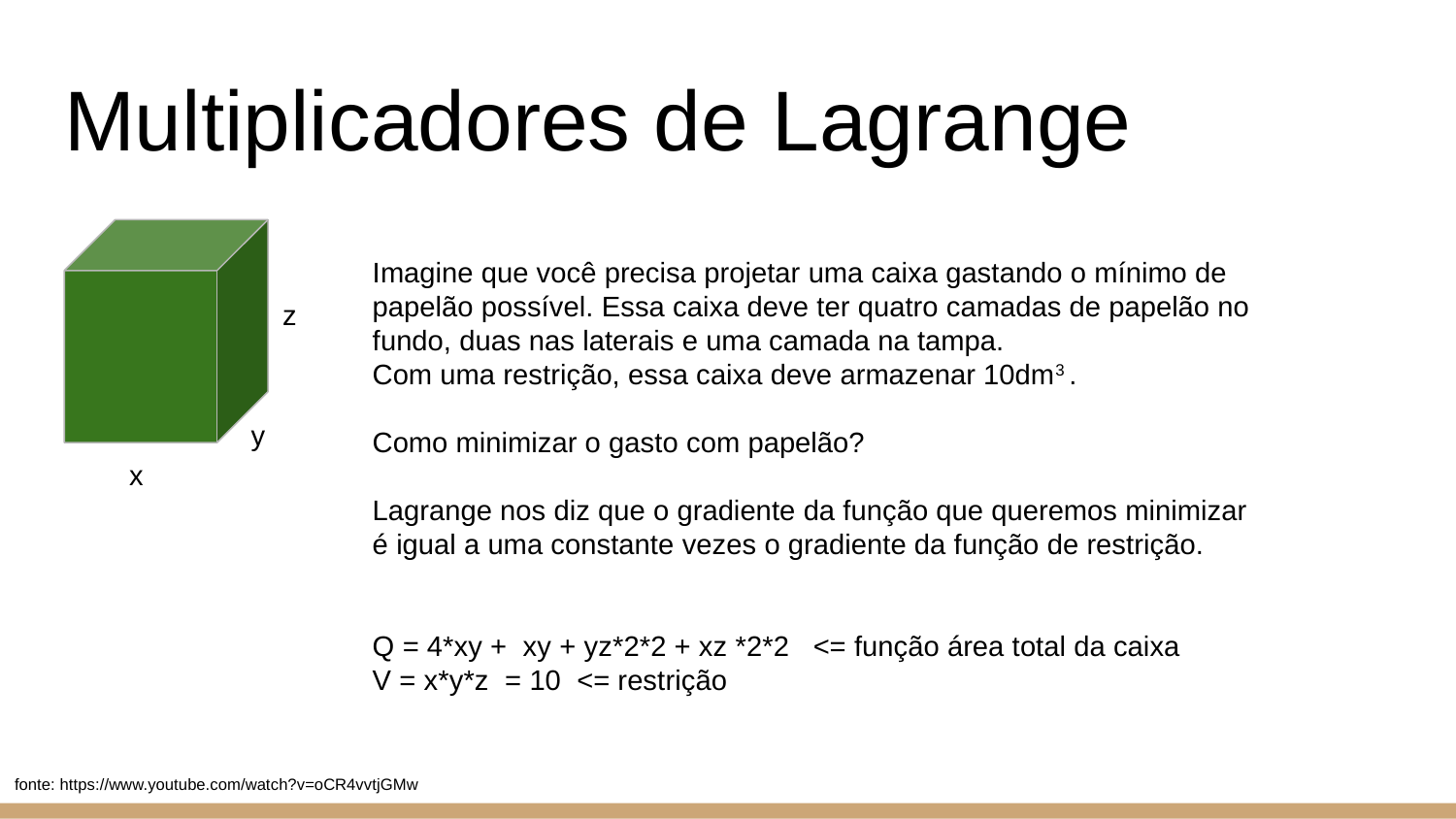

# Multiplicadores de Lagrange

Imagine que você precisa projetar uma caixa gastando o mínimo de papelão possível. Essa caixa deve ter quatro camadas de papelão no fundo, duas nas laterais e uma camada na tampa.
Com uma restrição, essa caixa deve armazenar 10dm3 .

Como minimizar o gasto com papelão?

Lagrange nos diz que o gradiente da função que queremos minimizar é igual a uma constante vezes o gradiente da função de restrição.

Q = 4*xy +  xy + yz*2*2 + xz *2*2   <= função área total da caixa
V = x*y*z  = 10  <= restrição

z
y
x
fonte: https://www.youtube.com/watch?v=oCR4vvtjGMw